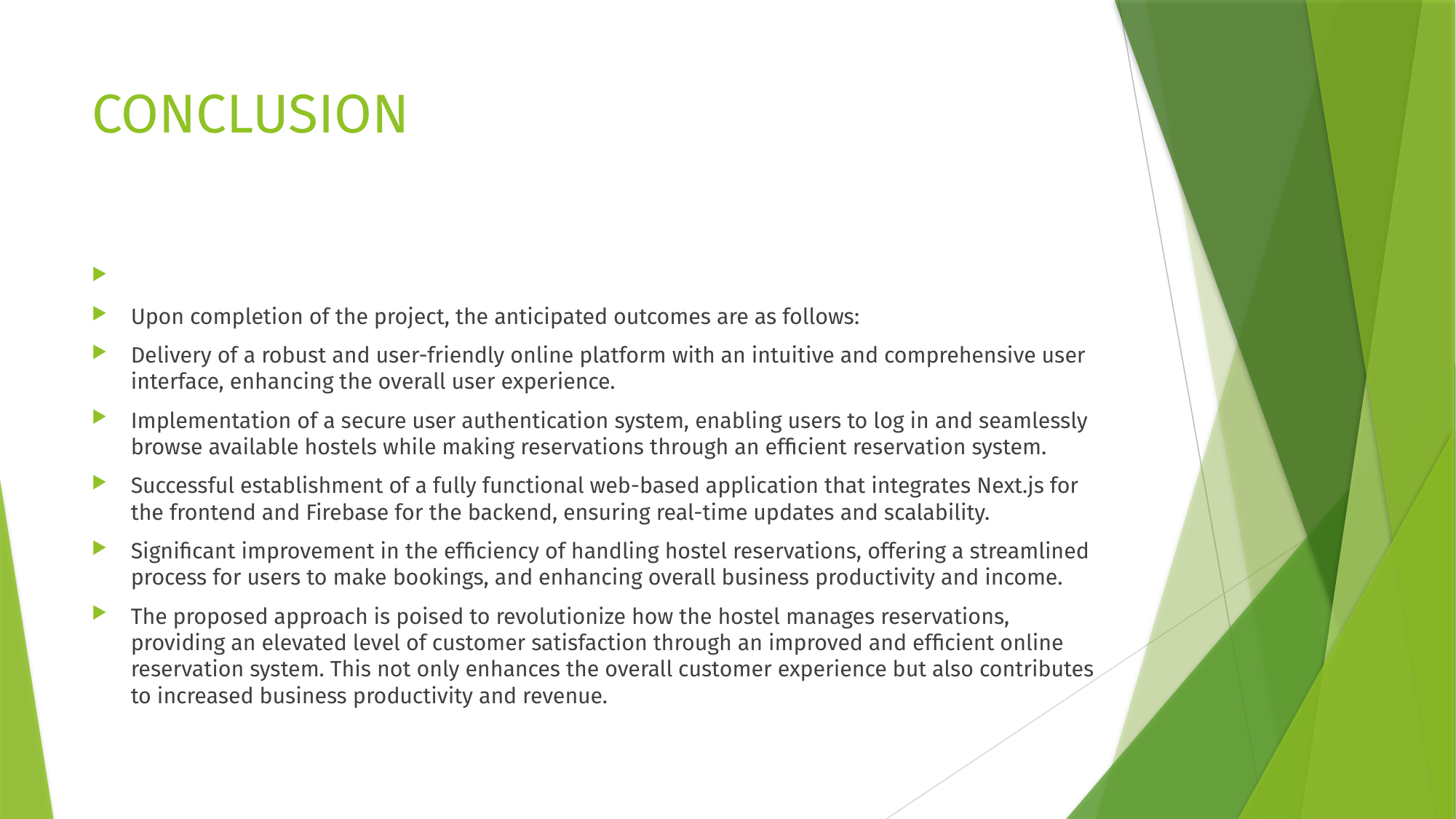

# CONCLUSION

Upon completion of the project, the anticipated outcomes are as follows:
Delivery of a robust and user-friendly online platform with an intuitive and comprehensive user interface, enhancing the overall user experience.
Implementation of a secure user authentication system, enabling users to log in and seamlessly browse available hostels while making reservations through an efficient reservation system.
Successful establishment of a fully functional web-based application that integrates Next.js for the frontend and Firebase for the backend, ensuring real-time updates and scalability.
Significant improvement in the efficiency of handling hostel reservations, offering a streamlined process for users to make bookings, and enhancing overall business productivity and income.
The proposed approach is poised to revolutionize how the hostel manages reservations, providing an elevated level of customer satisfaction through an improved and efficient online reservation system. This not only enhances the overall customer experience but also contributes to increased business productivity and revenue.